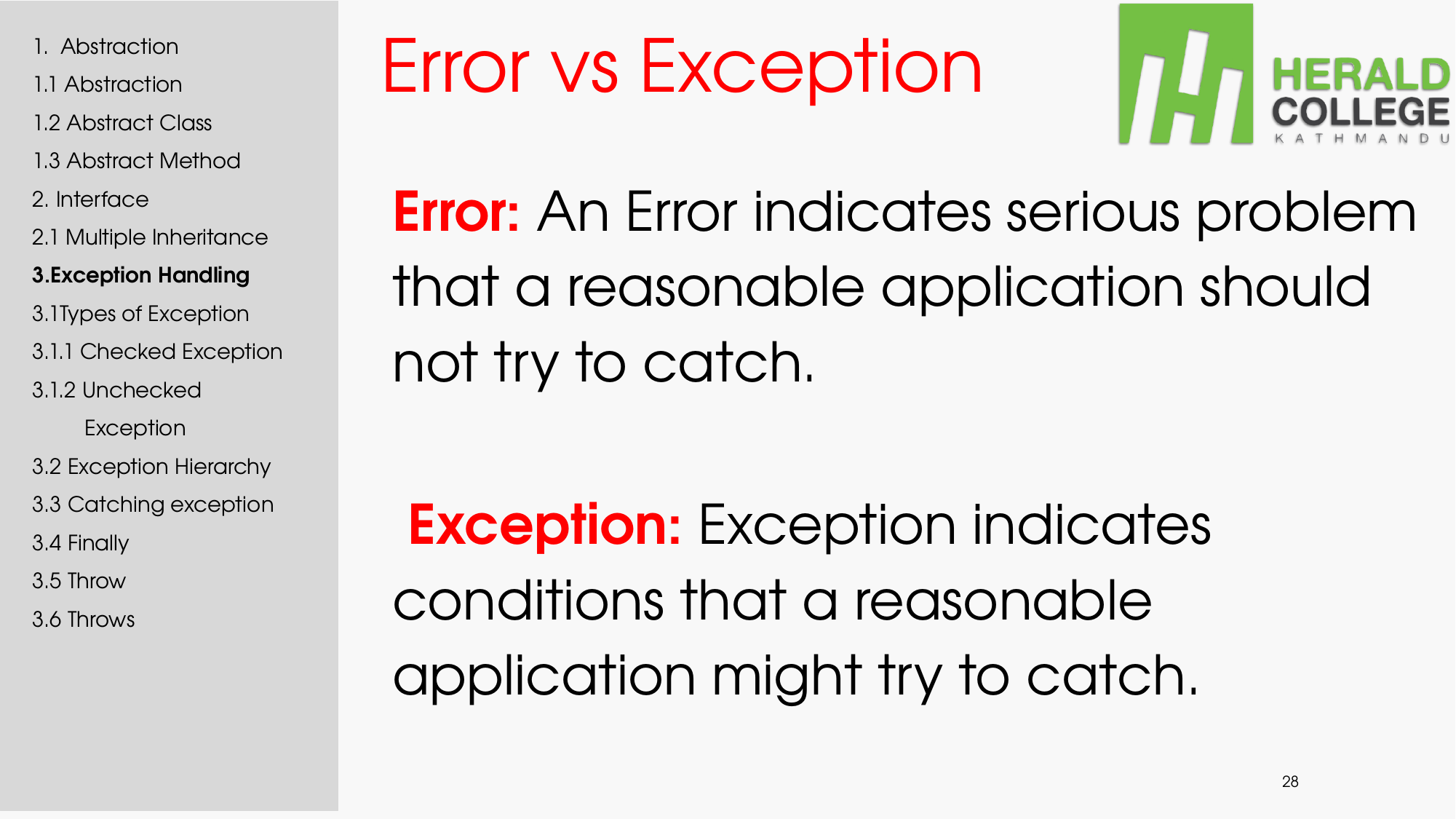

1.  Abstraction
1.1 Abstraction
1.2 Abstract Class
1.3 Abstract Method
2. Interface
2.1 Multiple Inheritance
3.Exception Handling
3.1Types of Exception
3.1.1 Checked Exception
3.1.2 Unchecked
         Exception
3.2 Exception Hierarchy
3.3 Catching exception
3.4 Finally
3.5 Throw
3.6 Throws

# Error vs Exception
Error: An Error indicates serious problem that a reasonable application should not try to catch.
 Exception: Exception indicates conditions that a reasonable application might try to catch.

28